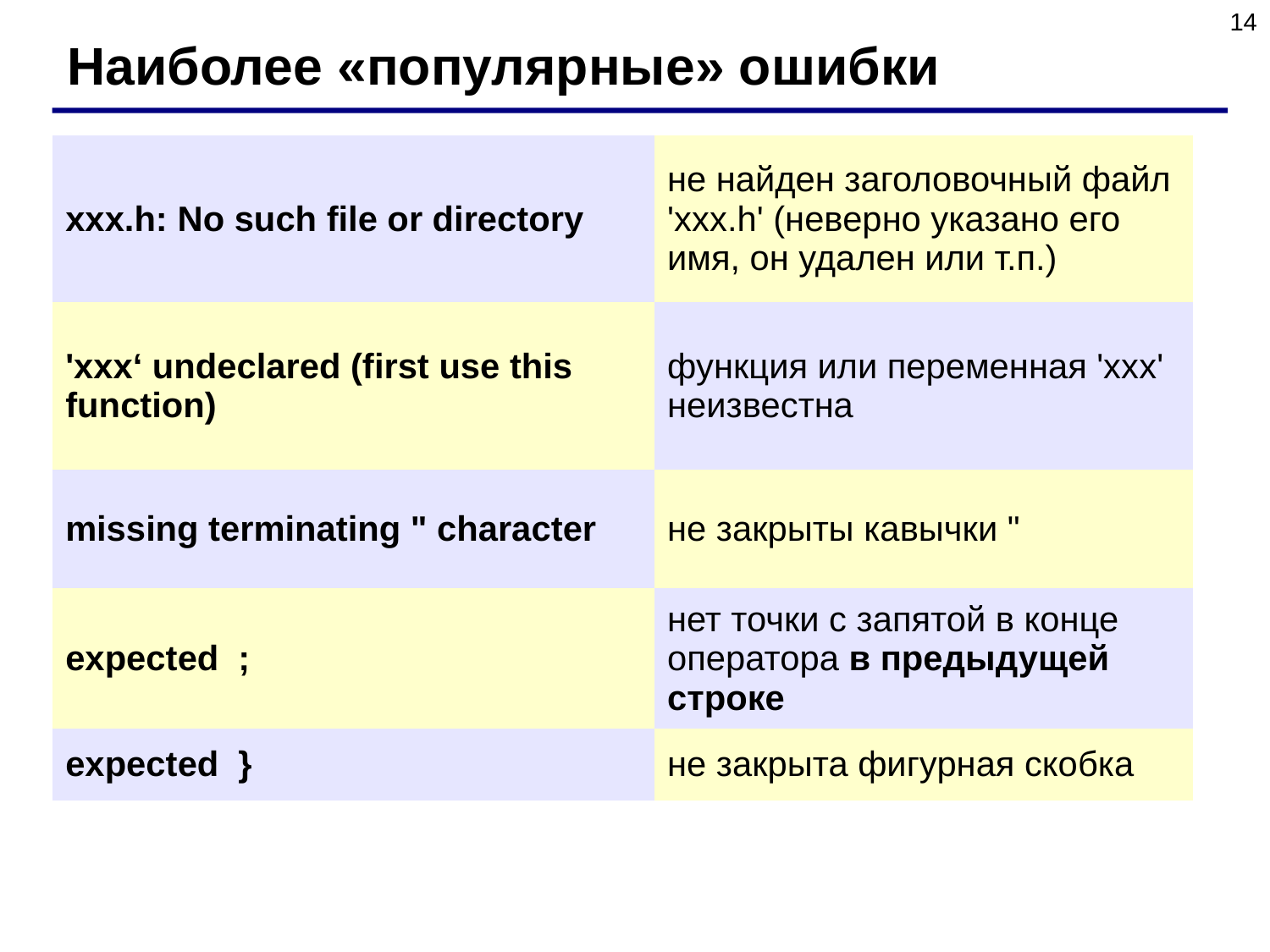

14
Наиболее «популярные» ошибки

| xxx.h: No such file or directory | не найден заголовочный файл 'xxx.h' (неверно указано его имя, он удален или т.п.) |
| --- | --- |
| 'xxx‘ undeclared (first use this function) | функция или переменная 'xxx' неизвестна |
| missing terminating " character | не закрыты кавычки " |
| expected ; | нет точки с запятой в конце оператора в предыдущей строке |
| expected } | не закрыта фигурная скобка |